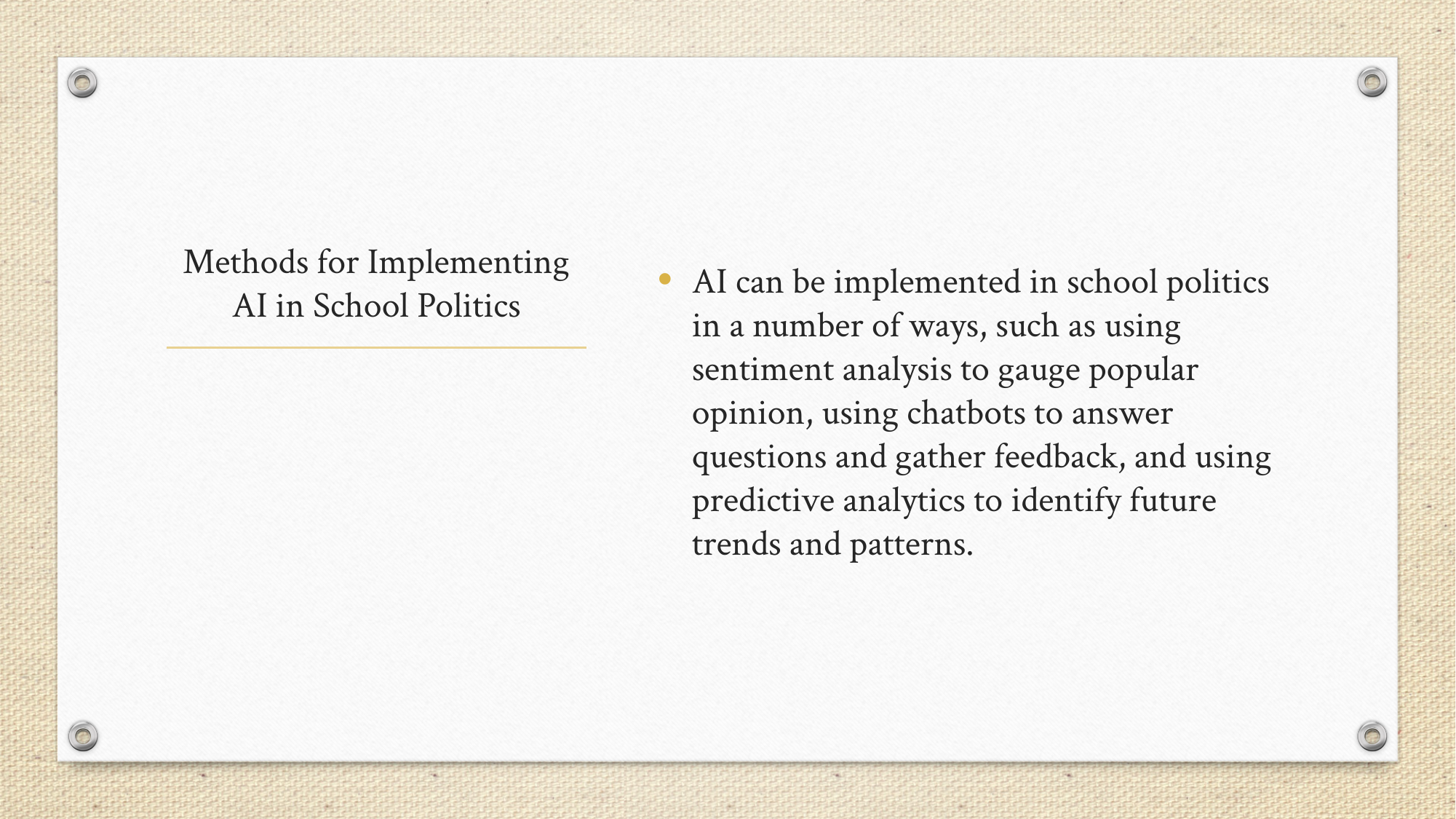

AI can be implemented in school politics in a number of ways, such as using sentiment analysis to gauge popular opinion, using chatbots to answer questions and gather feedback, and using predictive analytics to identify future trends and patterns.
# Methods for Implementing AI in School Politics